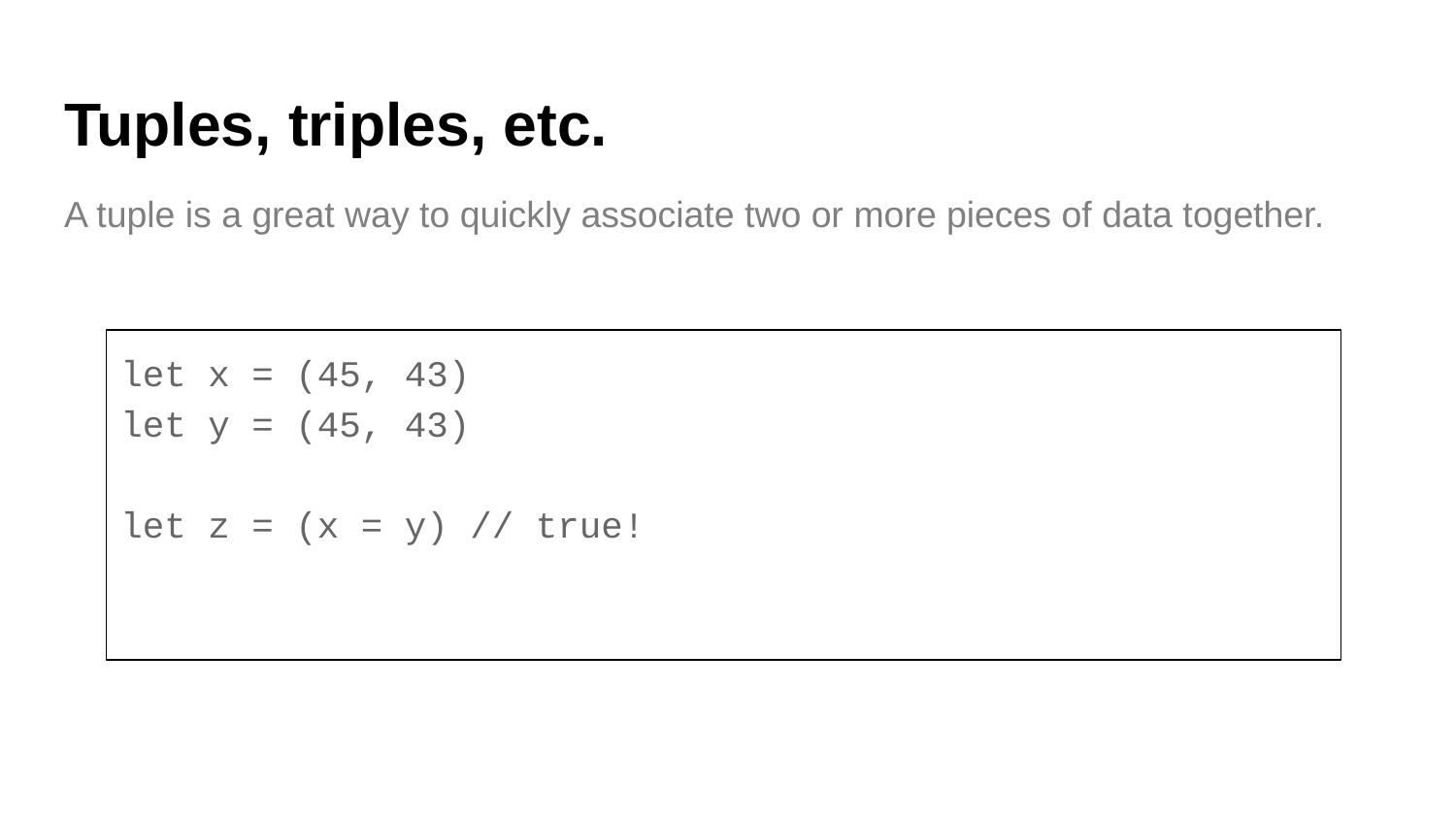

# Tuples, triples, etc.
A tuple is a great way to quickly associate two or more pieces of data together.
let x = (45, 43)
let y = (45, 43)
let z = (x = y) // true!